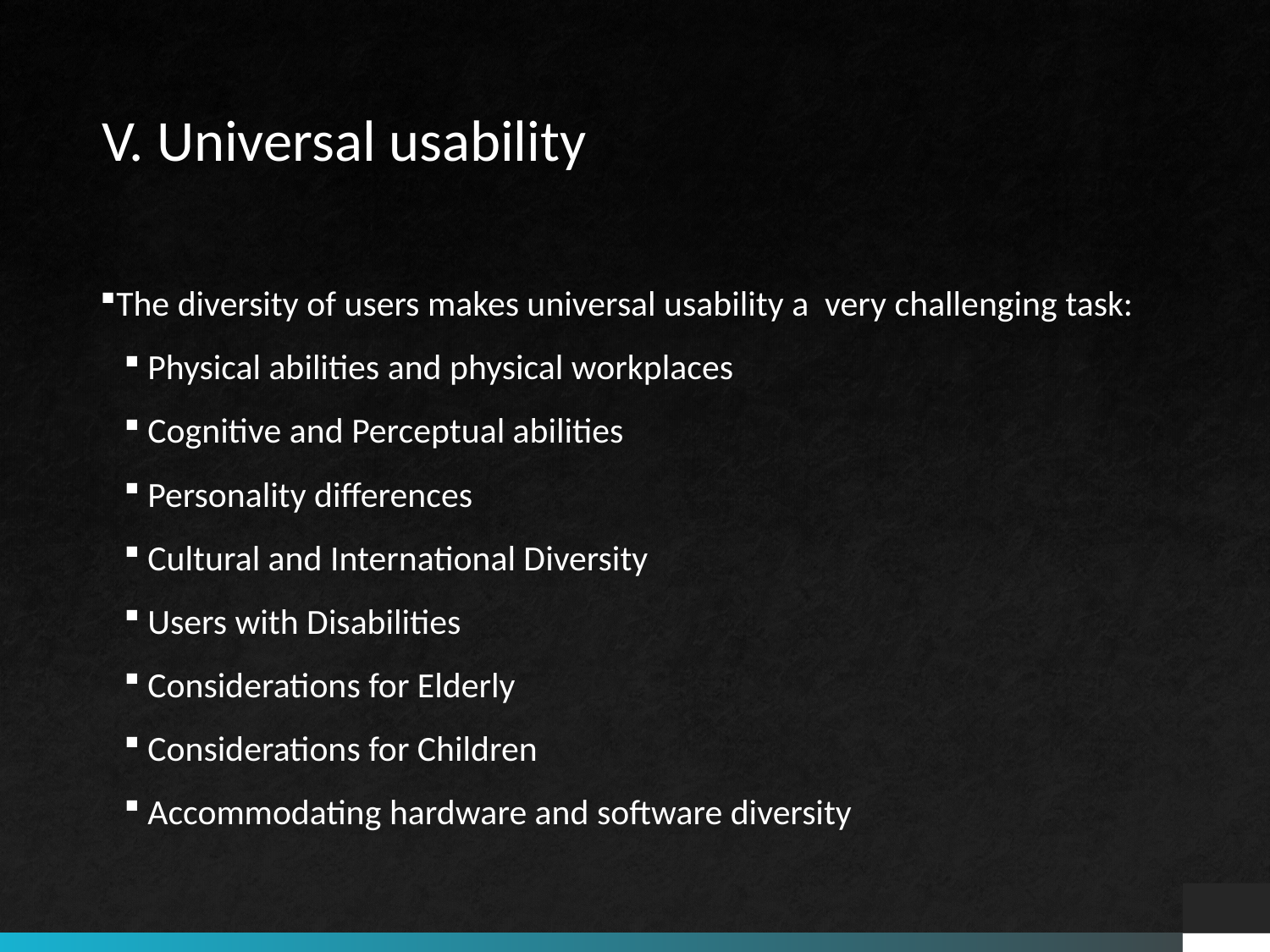

# V. Universal usability
The diversity of users makes universal usability a  very challenging task:
Physical abilities and physical workplaces
Cognitive and Perceptual abilities
Personality differences
Cultural and International Diversity
Users with Disabilities
Considerations for Elderly
Considerations for Children
Accommodating hardware and software diversity

17